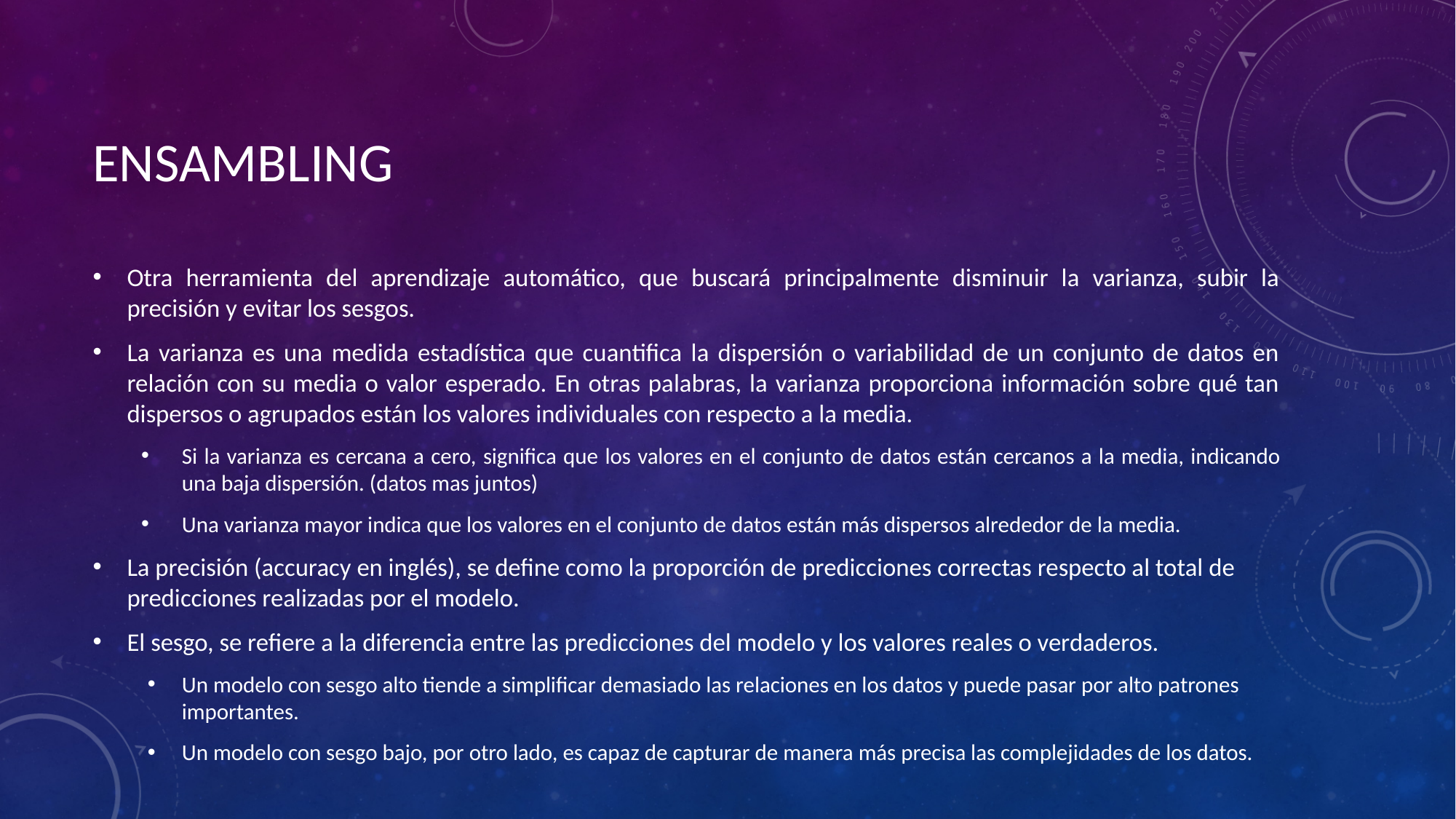

# Ensambling
Otra herramienta del aprendizaje automático, que buscará principalmente disminuir la varianza, subir la precisión y evitar los sesgos.
La varianza es una medida estadística que cuantifica la dispersión o variabilidad de un conjunto de datos en relación con su media o valor esperado. En otras palabras, la varianza proporciona información sobre qué tan dispersos o agrupados están los valores individuales con respecto a la media.
Si la varianza es cercana a cero, significa que los valores en el conjunto de datos están cercanos a la media, indicando una baja dispersión. (datos mas juntos)
Una varianza mayor indica que los valores en el conjunto de datos están más dispersos alrededor de la media.
La precisión (accuracy en inglés), se define como la proporción de predicciones correctas respecto al total de predicciones realizadas por el modelo.
El sesgo, se refiere a la diferencia entre las predicciones del modelo y los valores reales o verdaderos.
Un modelo con sesgo alto tiende a simplificar demasiado las relaciones en los datos y puede pasar por alto patrones importantes.
Un modelo con sesgo bajo, por otro lado, es capaz de capturar de manera más precisa las complejidades de los datos.